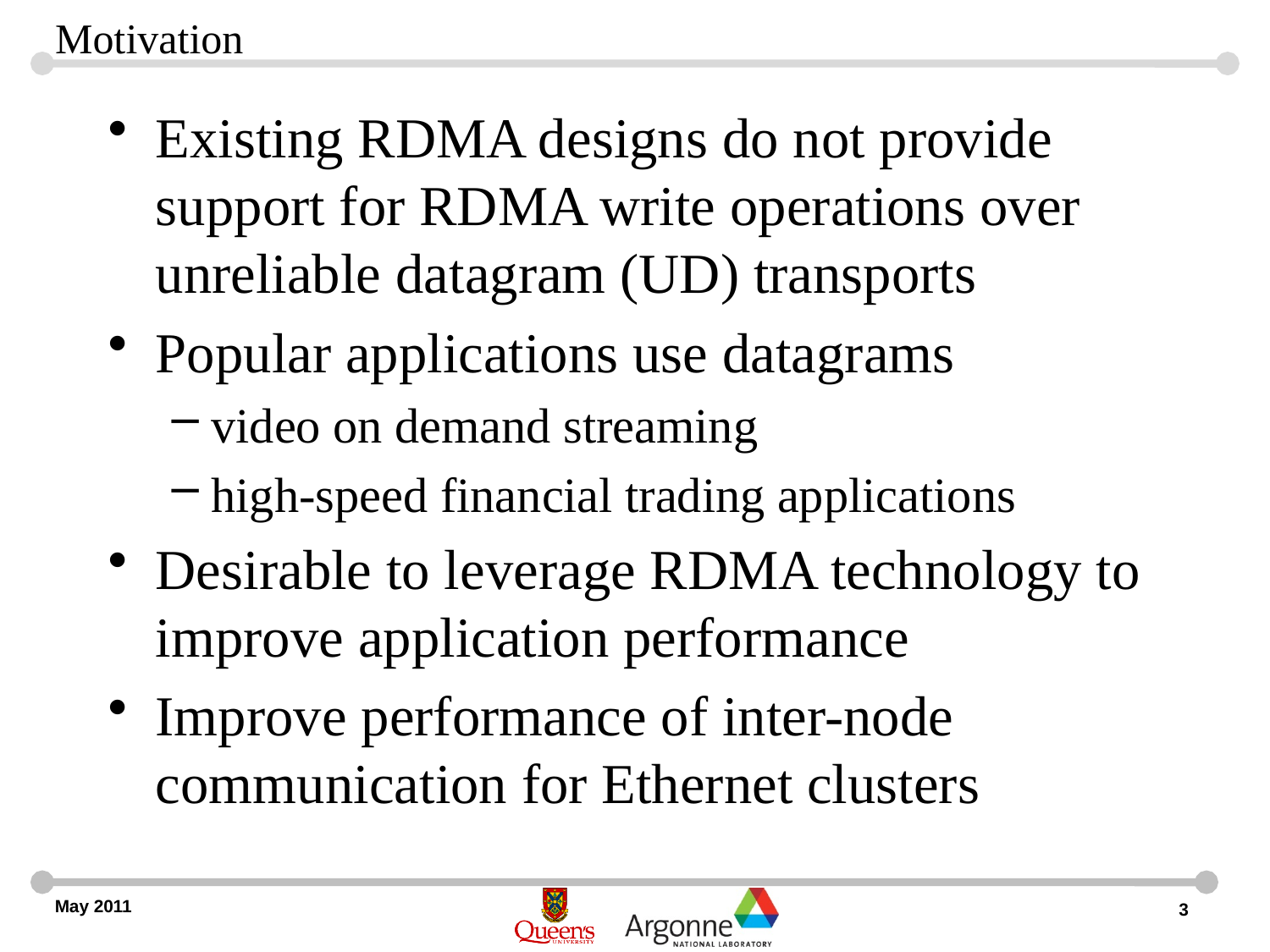

# Motivation
Existing RDMA designs do not provide support for RDMA write operations over unreliable datagram (UD) transports
Popular applications use datagrams
video on demand streaming
high-speed financial trading applications
Desirable to leverage RDMA technology to improve application performance
Improve performance of inter-node communication for Ethernet clusters